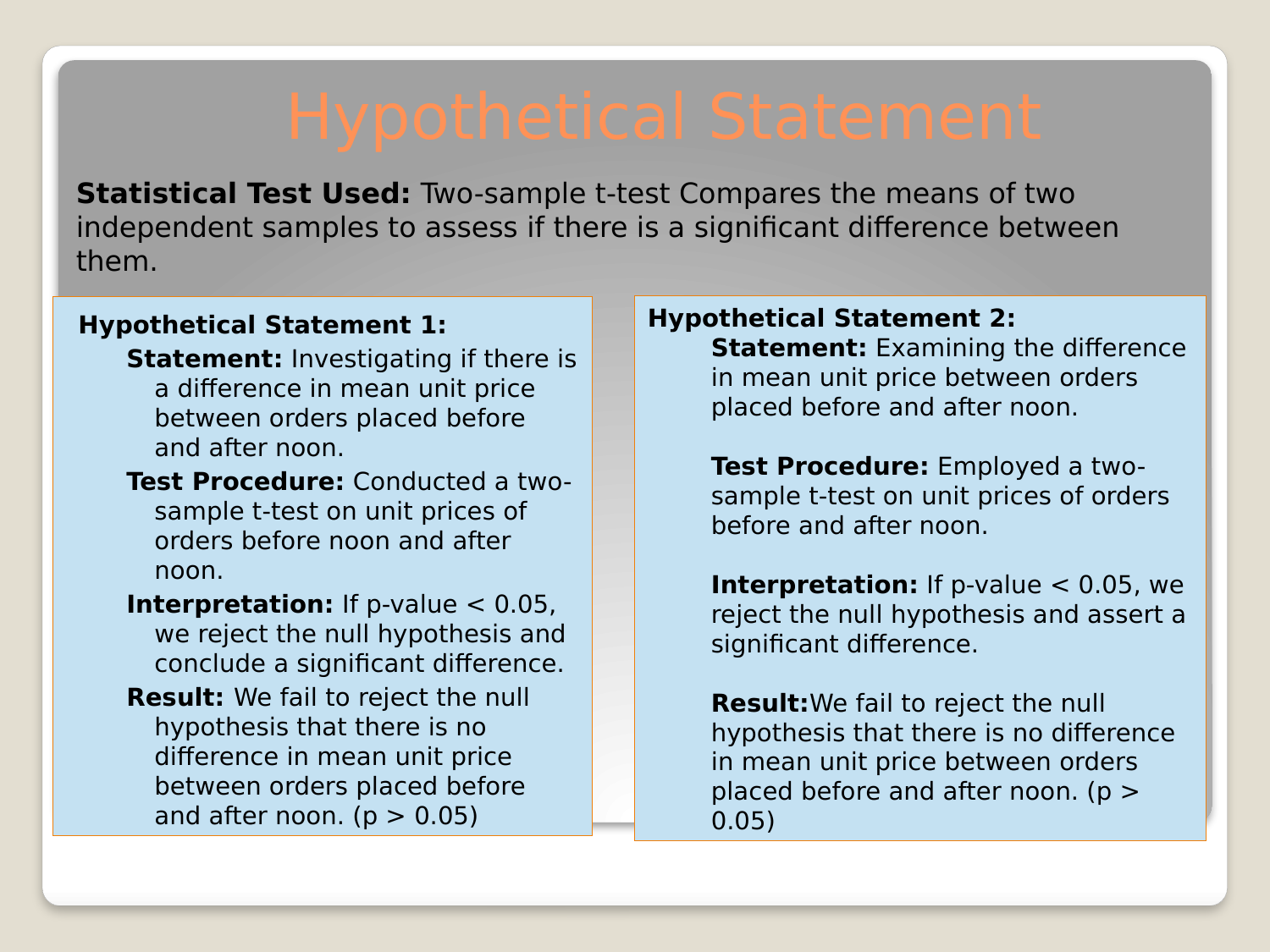

# Hypothetical Statement
Statistical Test Used: Two-sample t-test Compares the means of two independent samples to assess if there is a significant difference between them.

Hypothetical Statement 1:
Statement: Investigating if there is a difference in mean unit price between orders placed before and after noon.
Test Procedure: Conducted a two-sample t-test on unit prices of orders before noon and after noon.
Interpretation: If p-value < 0.05, we reject the null hypothesis and conclude a significant difference.
Result: We fail to reject the null hypothesis that there is no difference in mean unit price between orders placed before and after noon. (p > 0.05)
Hypothetical Statement 2:
Statement: Examining the difference in mean unit price between orders placed before and after noon.

Test Procedure: Employed a two-sample t-test on unit prices of orders before and after noon.

Interpretation: If p-value < 0.05, we reject the null hypothesis and assert a significant difference.

Result:We fail to reject the null hypothesis that there is no difference in mean unit price between orders placed before and after noon. (p > 0.05)